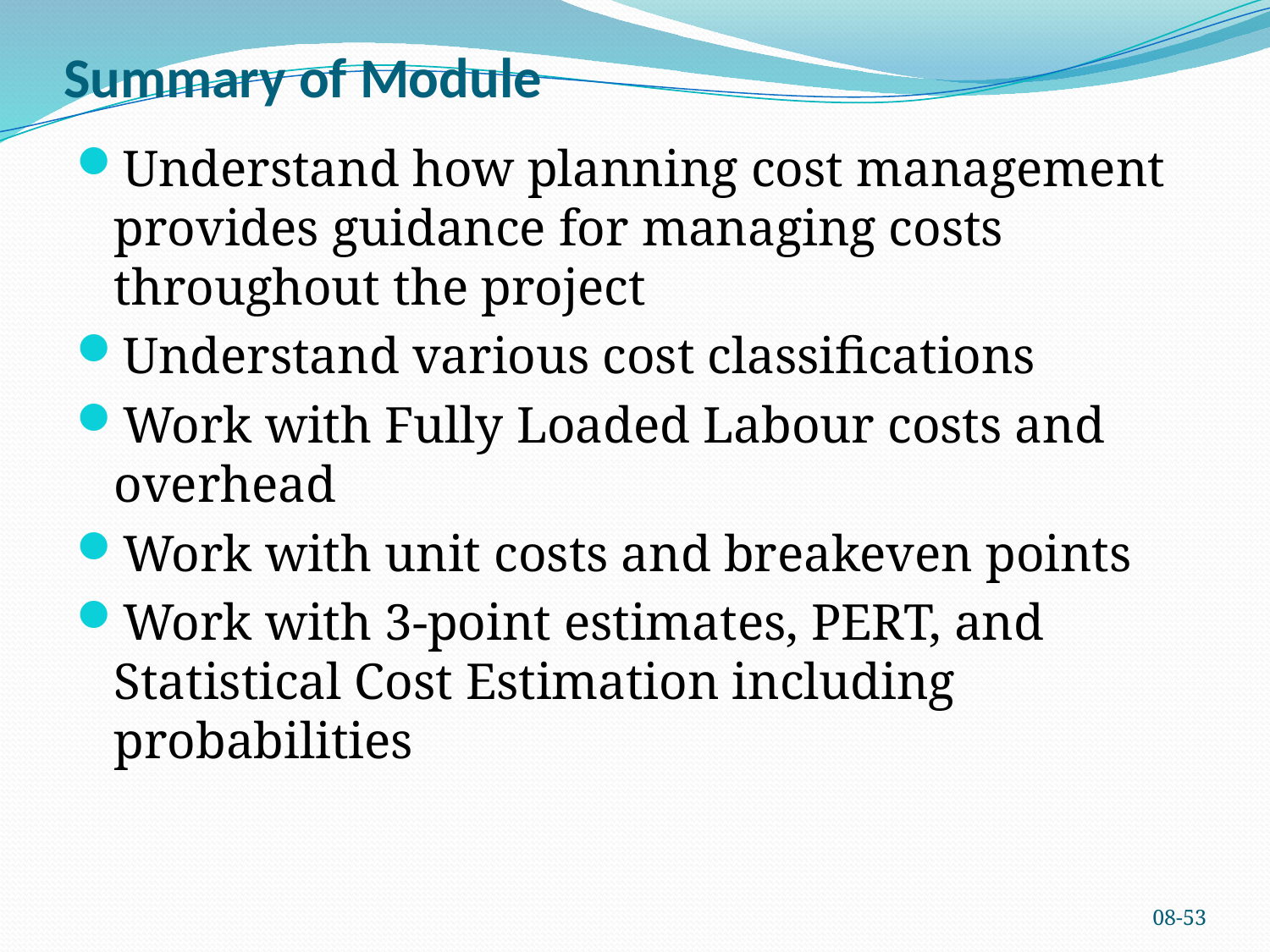

# Summary of Module
Understand how planning cost management provides guidance for managing costs throughout the project
Understand various cost classifications
Work with Fully Loaded Labour costs and overhead
Work with unit costs and breakeven points
Work with 3-point estimates, PERT, and Statistical Cost Estimation including probabilities

08-53